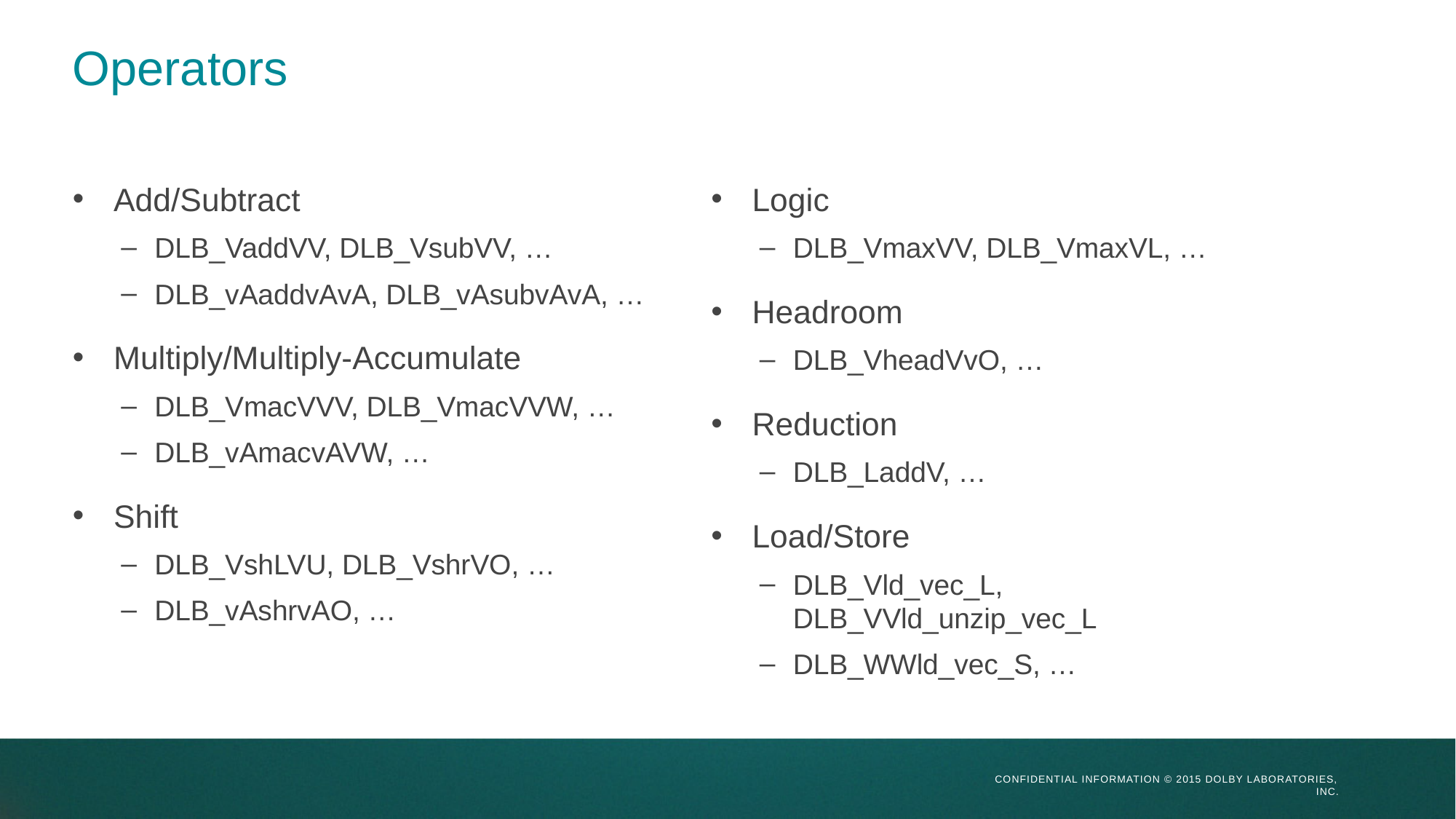

# Operators
Add/Subtract
DLB_VaddVV, DLB_VsubVV, …
DLB_vAaddvAvA, DLB_vAsubvAvA, …
Multiply/Multiply-Accumulate
DLB_VmacVVV, DLB_VmacVVW, …
DLB_vAmacvAVW, …
Shift
DLB_VshLVU, DLB_VshrVO, …
DLB_vAshrvAO, …

Logic
DLB_VmaxVV, DLB_VmaxVL, …
Headroom
DLB_VheadVvO, …
Reduction
DLB_LaddV, …
Load/Store
DLB_Vld_vec_L, DLB_VVld_unzip_vec_L
DLB_WWld_vec_S, …